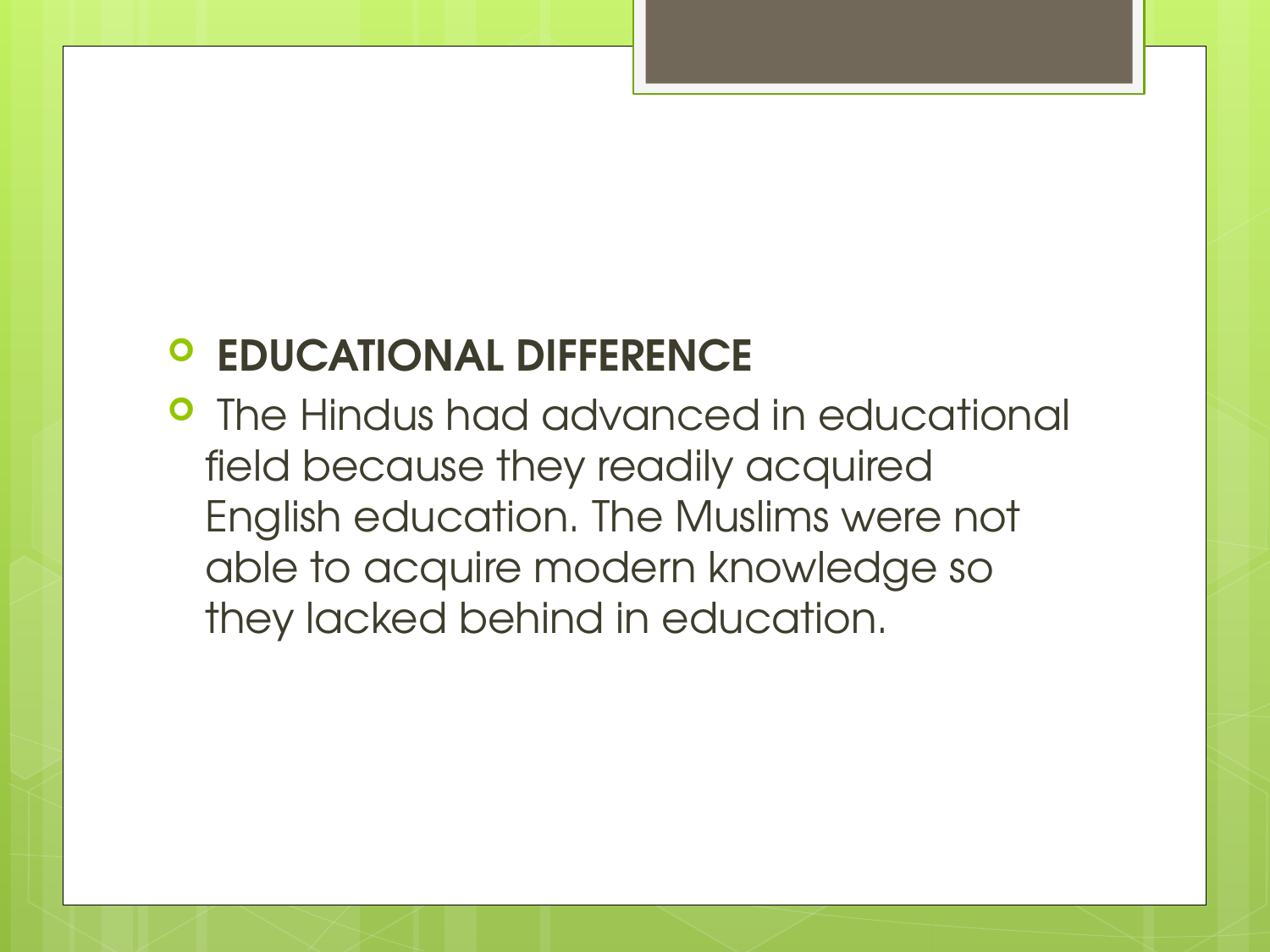

EDUCATIONAL DIFFERENCE
 The Hindus had advanced in educational field because they readily acquired English education. The Muslims were not able to acquire modern knowledge so they lacked behind in education.